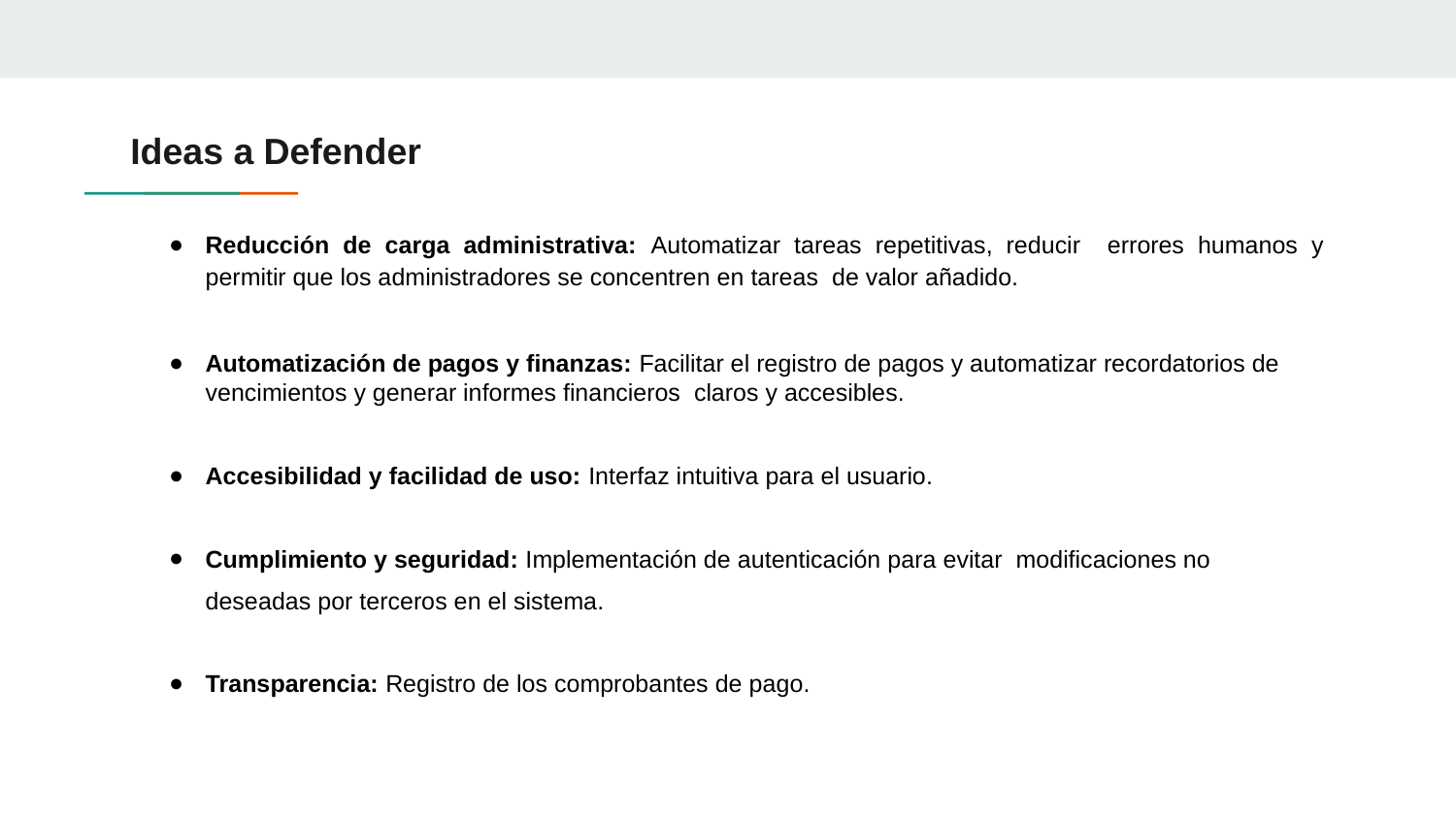

# Ideas a Defender

Reducción de carga administrativa: Automatizar tareas repetitivas, reducir  errores humanos y permitir que los administradores se concentren en tareas  de valor añadido.

Automatización de pagos y finanzas: Facilitar el registro de pagos y automatizar recordatorios de vencimientos y generar informes financieros  claros y accesibles.

Accesibilidad y facilidad de uso: Interfaz intuitiva para el usuario.

Cumplimiento y seguridad: Implementación de autenticación para evitar  modificaciones no deseadas por terceros en el sistema.

Transparencia: Registro de los comprobantes de pago.